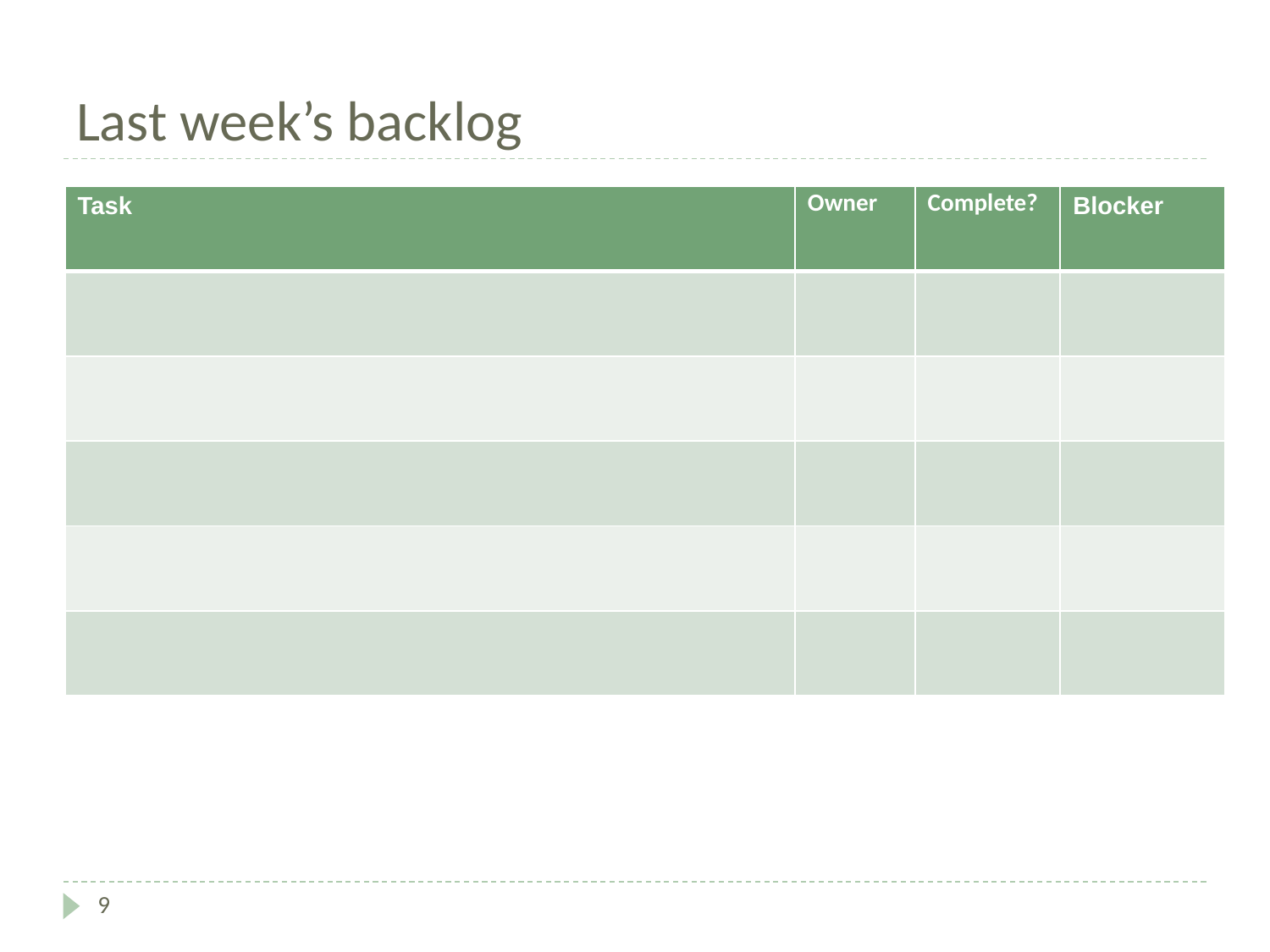

# Last week’s backlog
| Task | Owner | Complete? | Blocker |
| --- | --- | --- | --- |
|  |  |  |  |
|  |  |  |  |
|  |  |  |  |
|  |  |  |  |
|  |  |  |  |
9